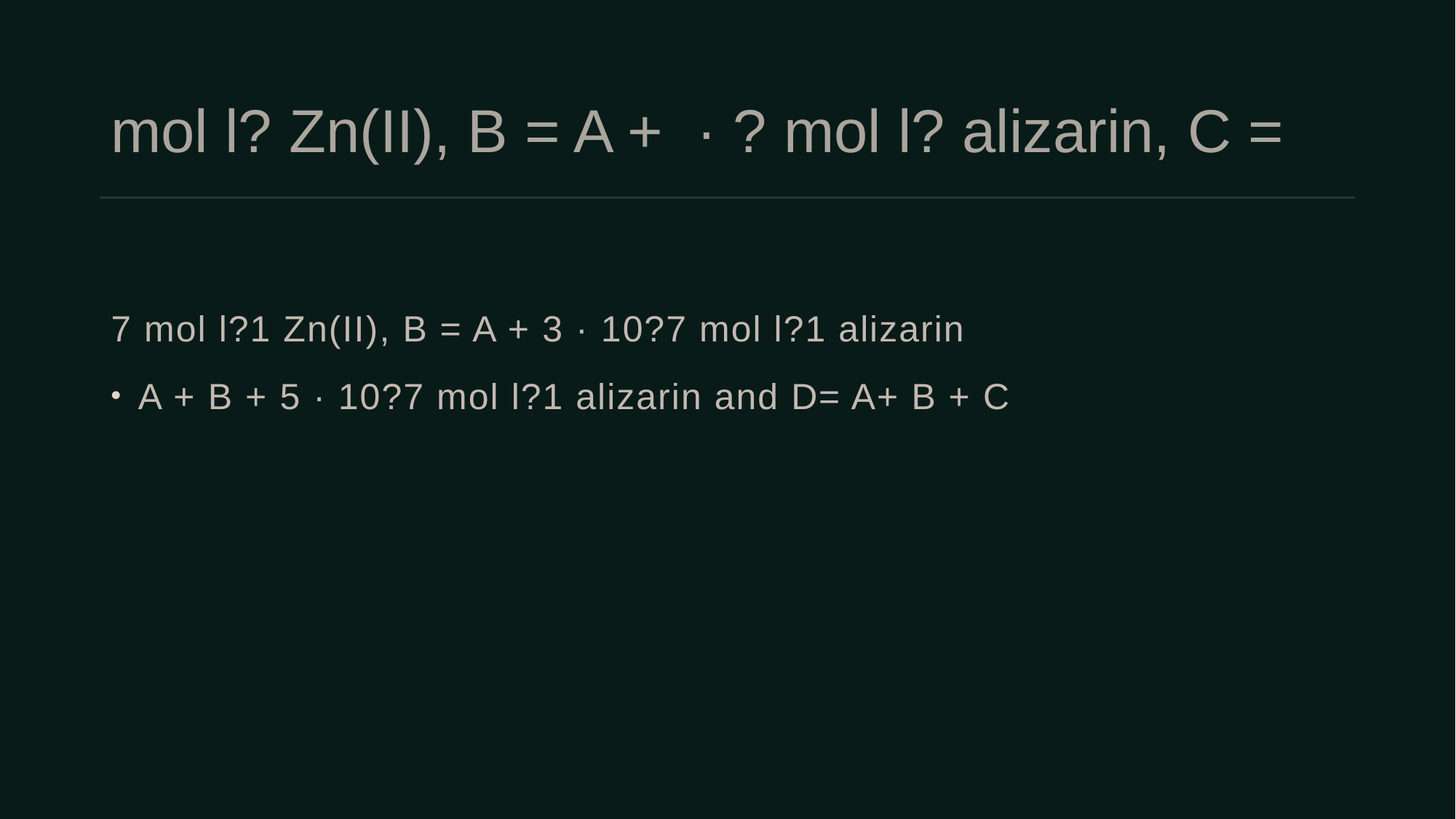

# mol l? Zn(II), B = A +  · ? mol l? alizarin, C =
7 mol l?1 Zn(II), B = A + 3 · 10?7 mol l?1 alizarin, C =
A + B + 5 · 10?7 mol l?1 alizarin and D= A+ B + C+ 5 ·